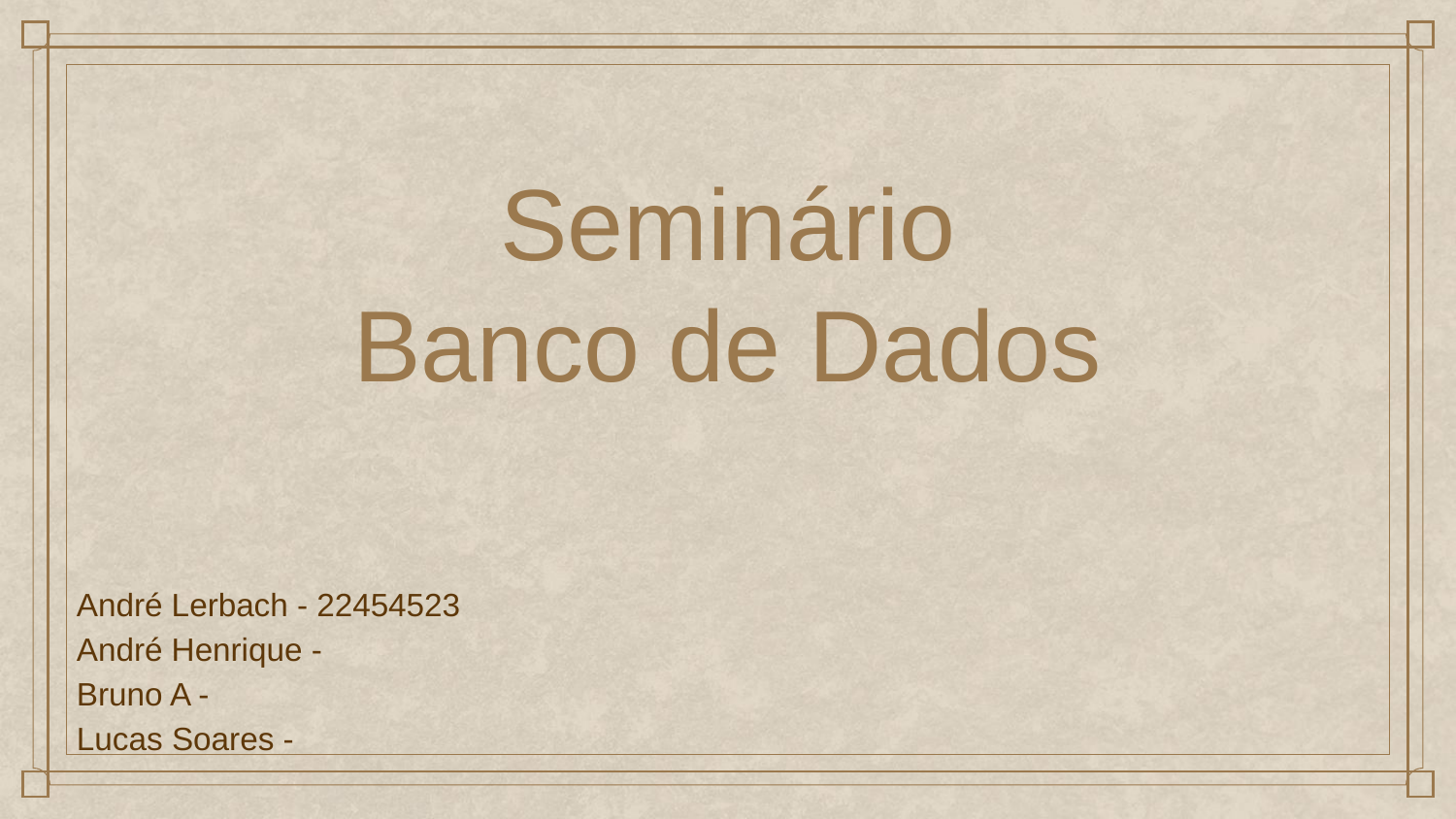

# Seminário
Banco de Dados
André Lerbach - 22454523
André Henrique -
Bruno A -
Lucas Soares -